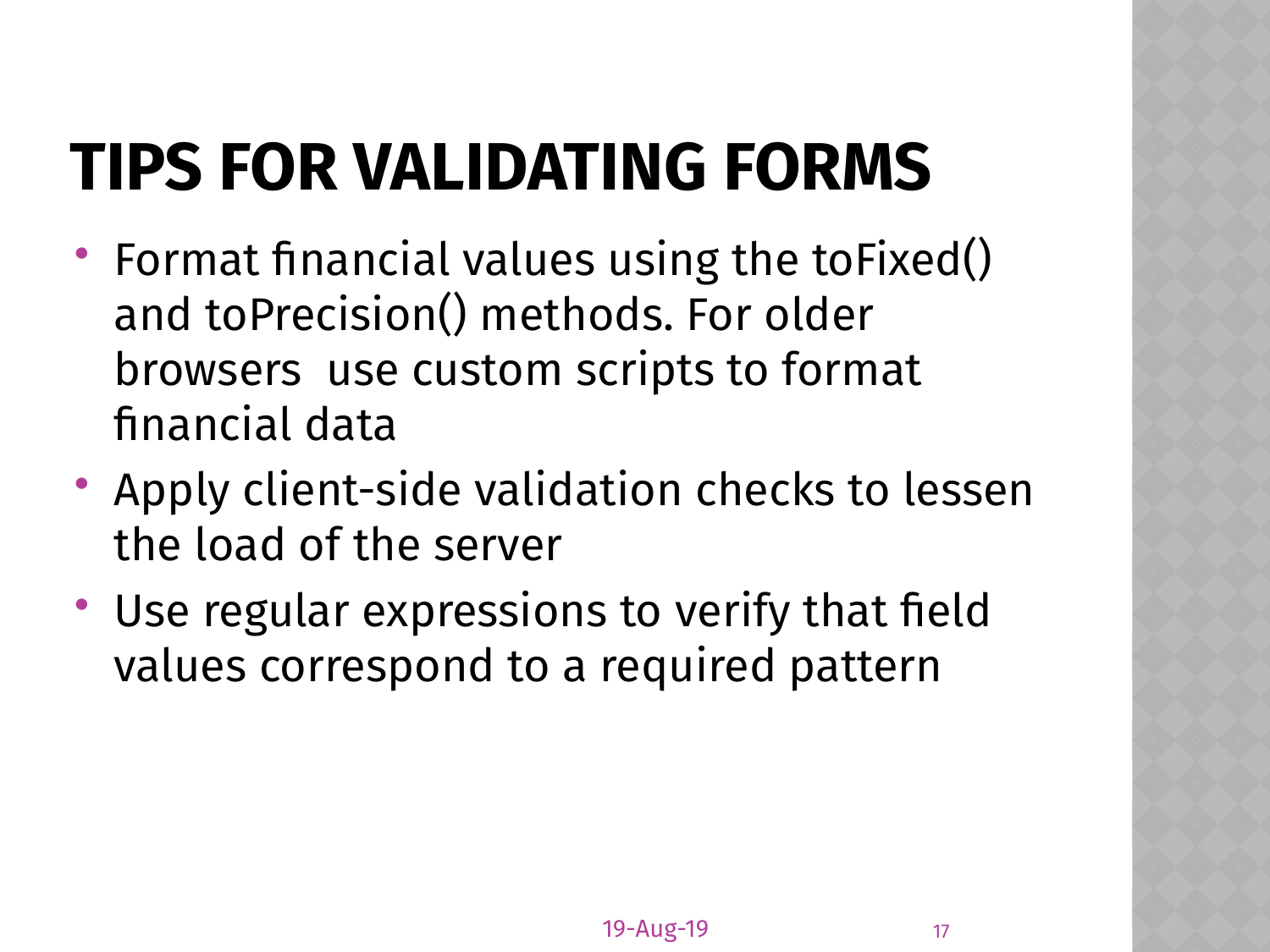

# Tips for Validating Forms
Format financial values using the toFixed() and toPrecision() methods. For older browsers  use custom scripts to format financial data
Apply client-side validation checks to lessen the load of the server
Use regular expressions to verify that field values correspond to a required pattern
17
19-Aug-19